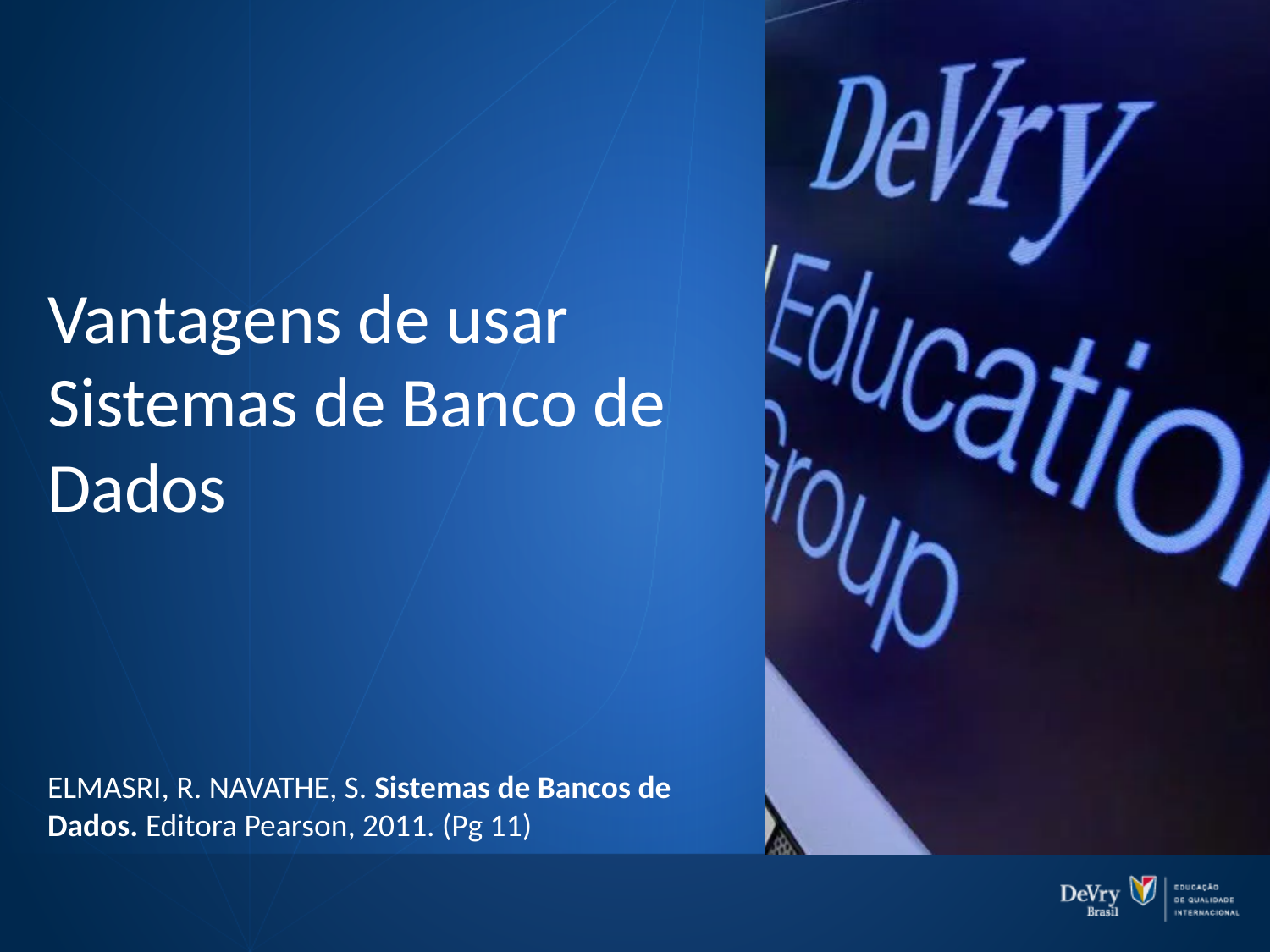

# Vantagens de usar Sistemas de Banco de Dados
ELMASRI, R. NAVATHE, S. Sistemas de Bancos de Dados. Editora Pearson, 2011. (Pg 11)